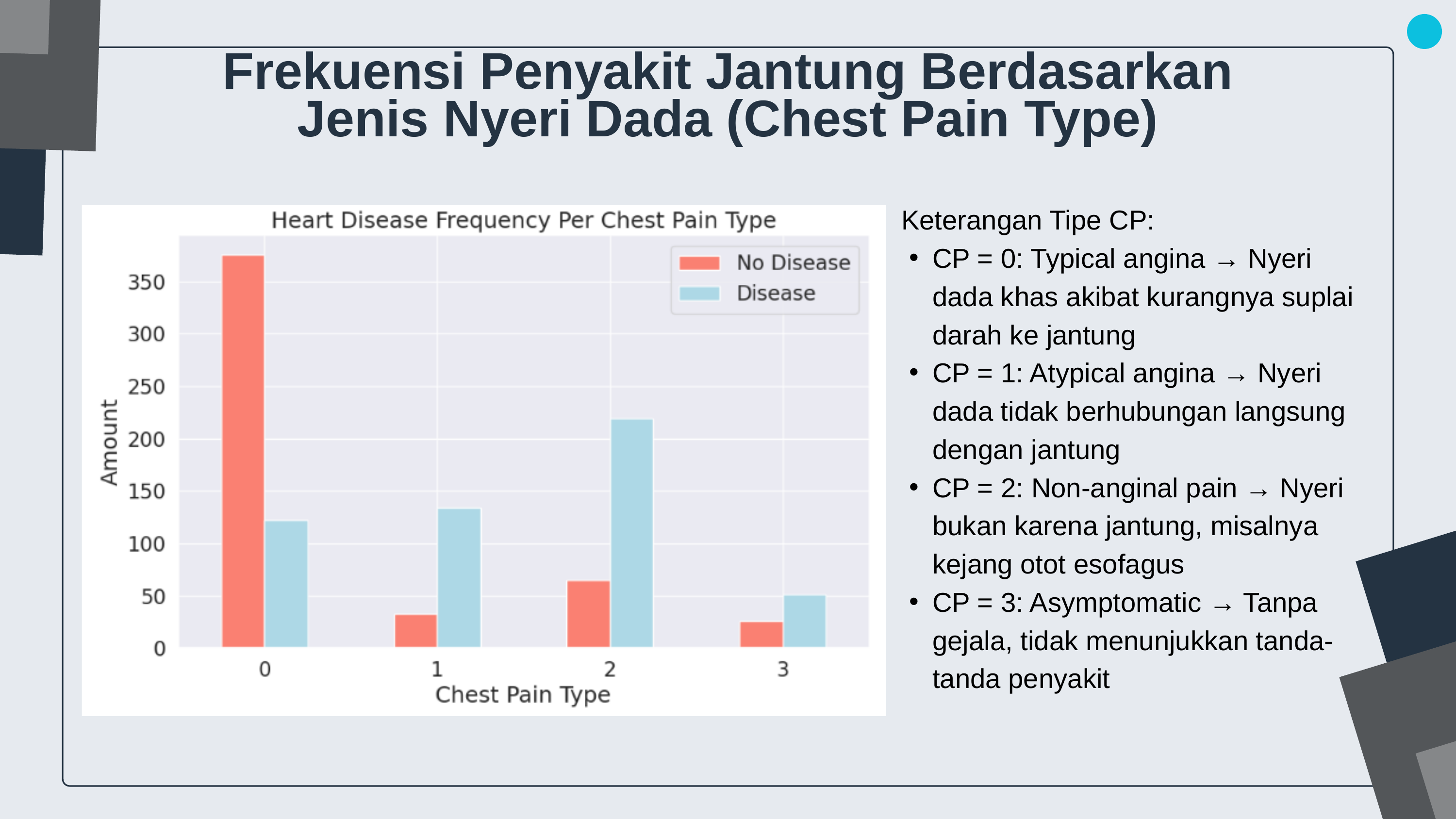

Frekuensi Penyakit Jantung Berdasarkan Jenis Nyeri Dada (Chest Pain Type)
  Keterangan Tipe CP:
CP = 0: Typical angina → Nyeri dada khas akibat kurangnya suplai darah ke jantung
CP = 1: Atypical angina → Nyeri dada tidak berhubungan langsung dengan jantung
CP = 2: Non-anginal pain → Nyeri bukan karena jantung, misalnya kejang otot esofagus
CP = 3: Asymptomatic → Tanpa gejala, tidak menunjukkan tanda-tanda penyakit